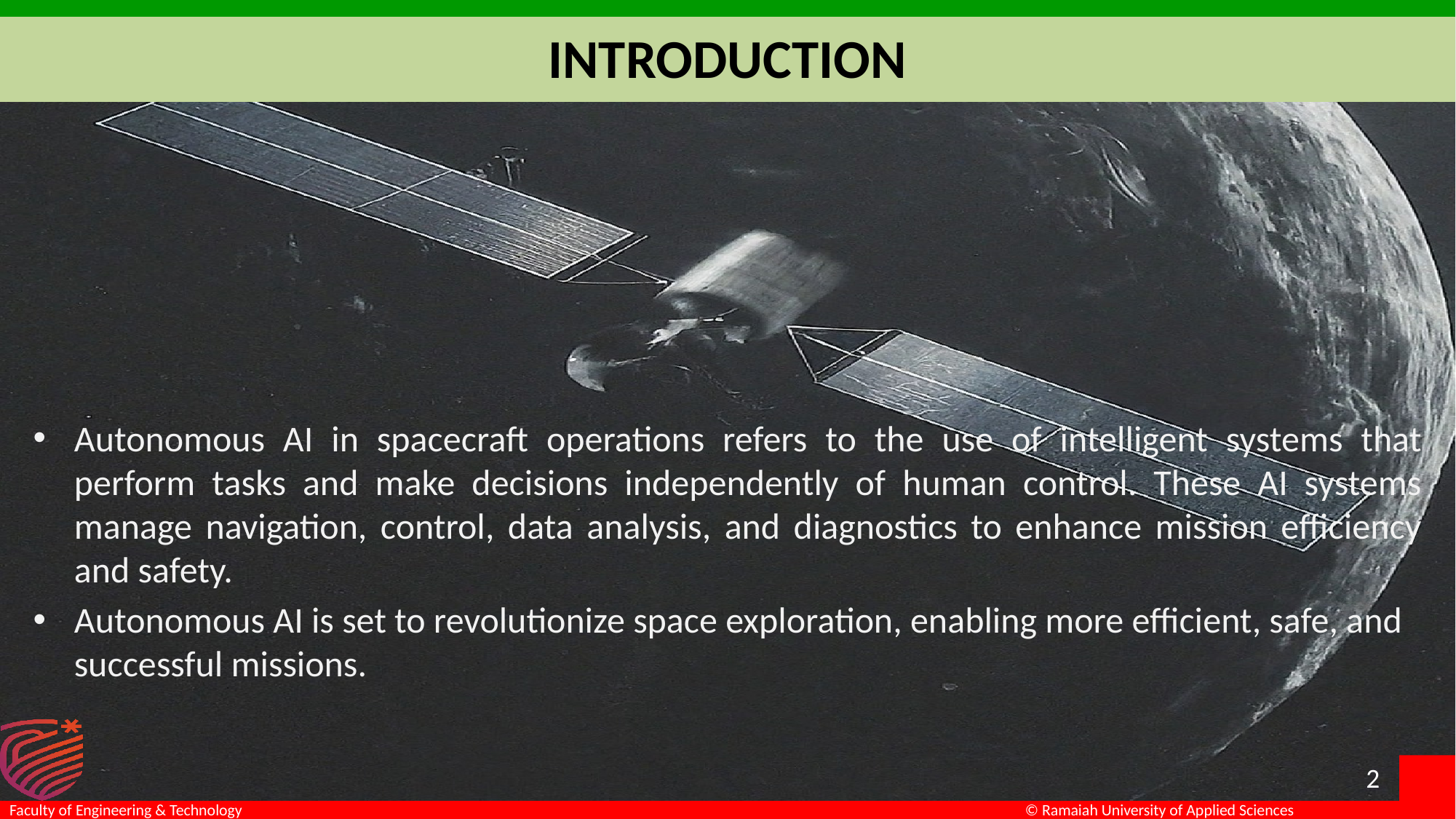

# INTRODUCTION
Autonomous AI in spacecraft operations refers to the use of intelligent systems that perform tasks and make decisions independently of human control. These AI systems manage navigation, control, data analysis, and diagnostics to enhance mission efficiency and safety.
Autonomous AI is set to revolutionize space exploration, enabling more efficient, safe, and successful missions.